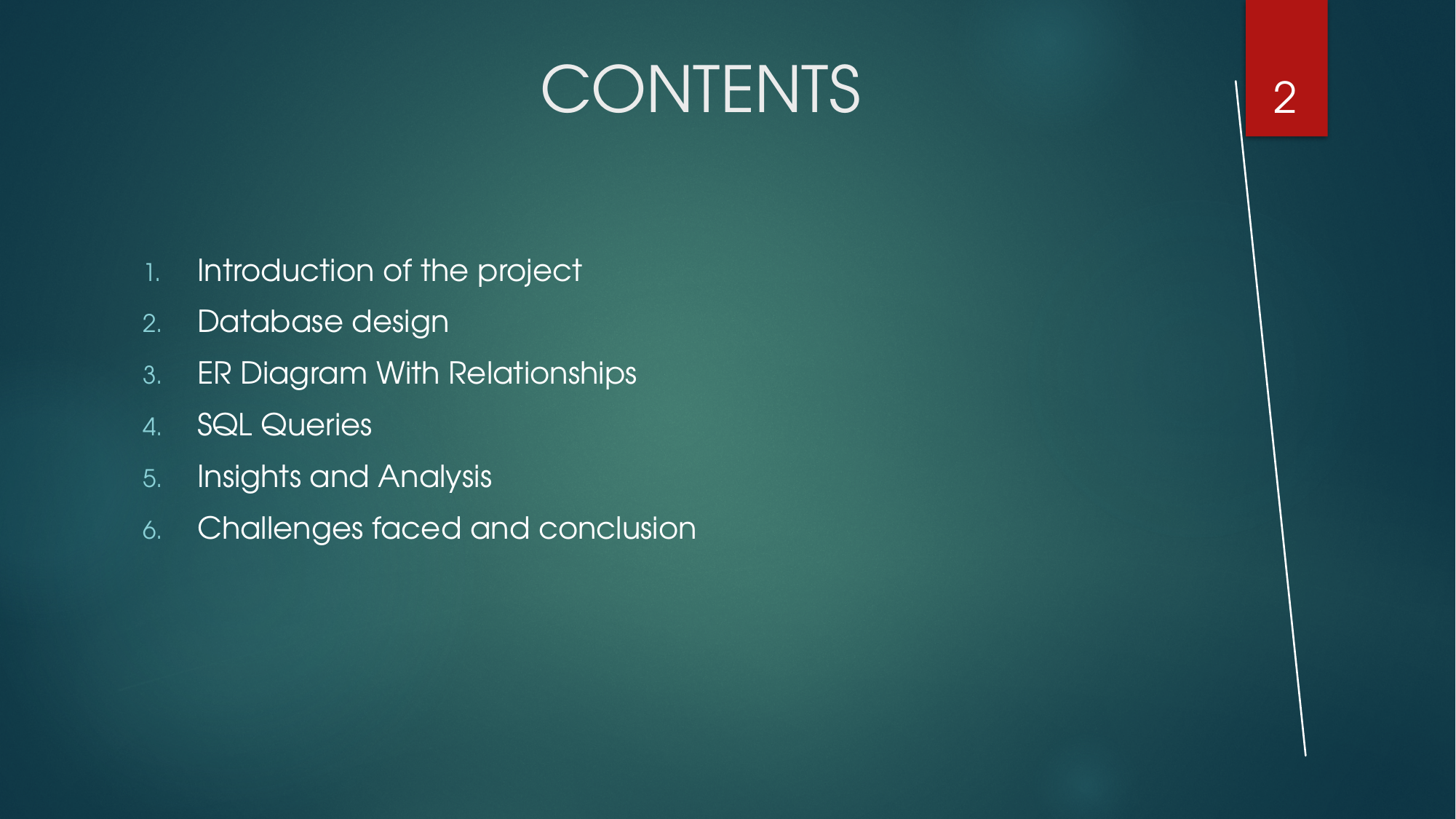

2
# CONTENTS
Introduction of the project
Database design
ER Diagram With Relationships
SQL Queries
Insights and Analysis
Challenges faced and conclusion